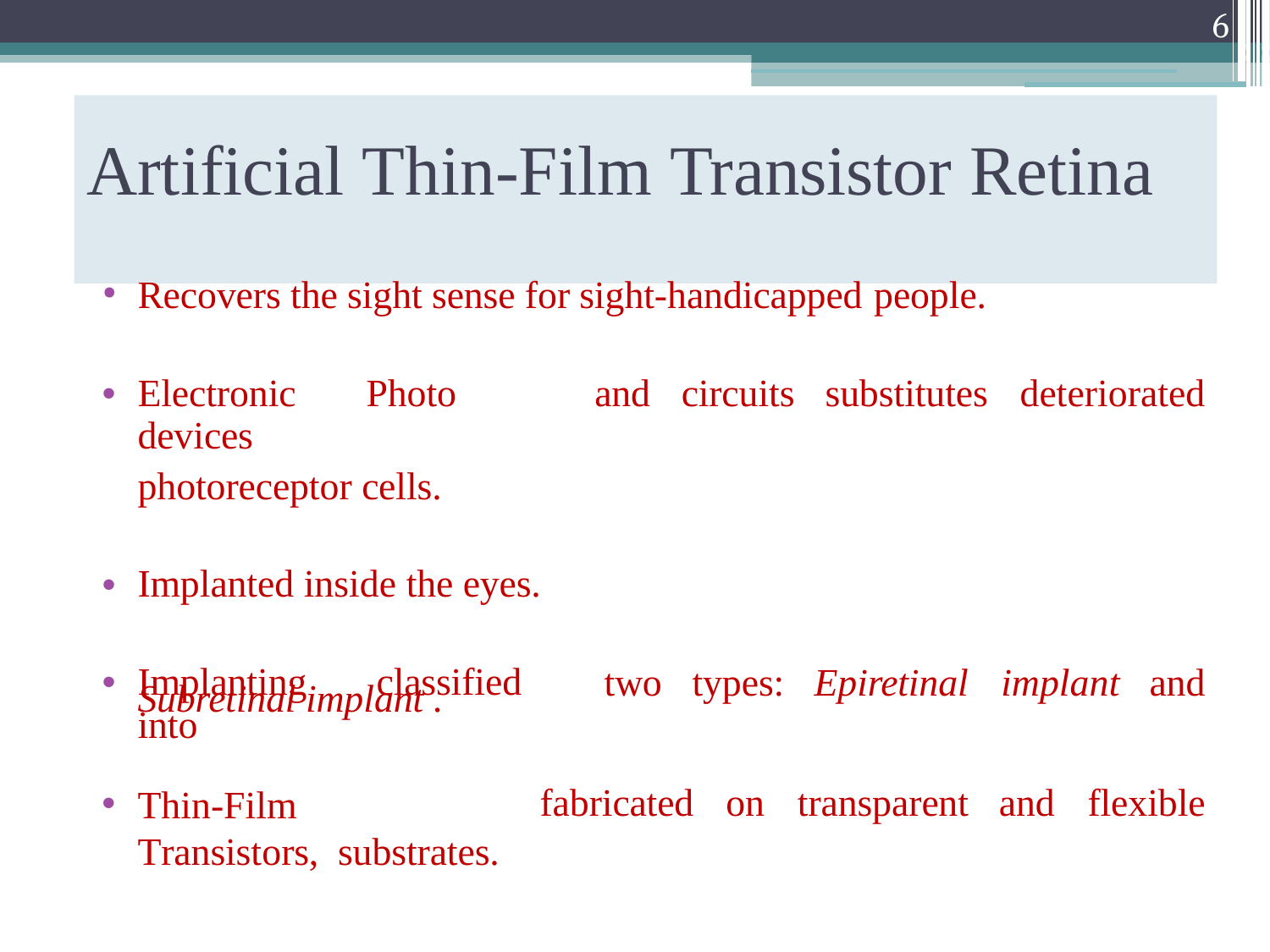

6

# Artificial Thin-Film Transistor Retina
Recovers the sight sense for sight-handicapped people.
| Electronic Photo devices | and | circuits | substitutes | deteriorated |
| --- | --- | --- | --- | --- |
| photoreceptor cells. Implanted inside the eyes. Implanting classified into | two | types: | Epiretinal | implant and |
Subretinal implant .

Thin-Film	Transistors,  substrates.
fabricated
on	transparent
and	flexible